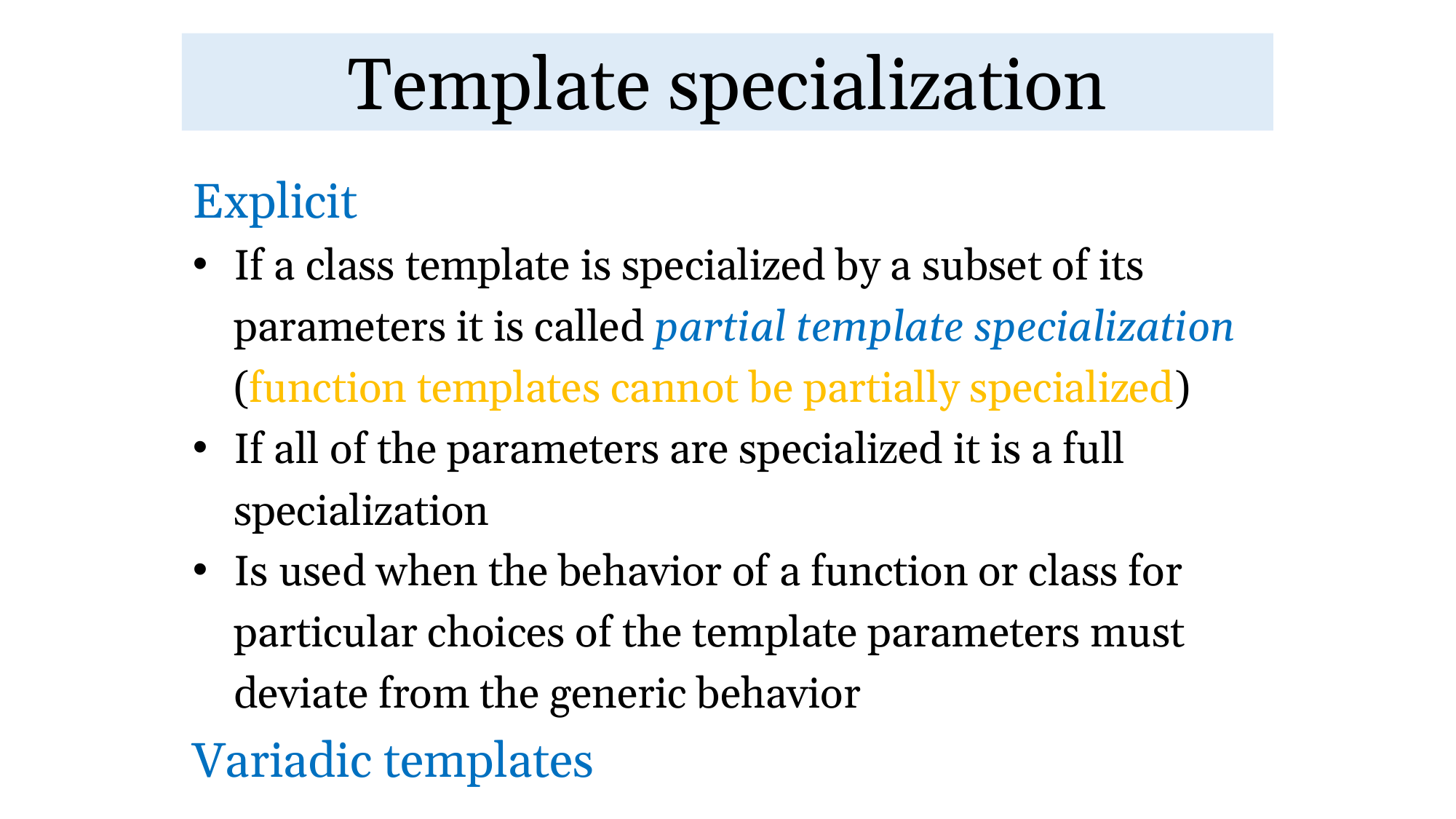

# Template specialization
Explicit
If a class template is specialized by a subset of its parameters it is called partial template specialization (function templates cannot be partially specialized)
If all of the parameters are specialized it is a full specialization
Is used when the behavior of a function or class for particular choices of the template parameters must deviate from the generic behavior
Variadic templates